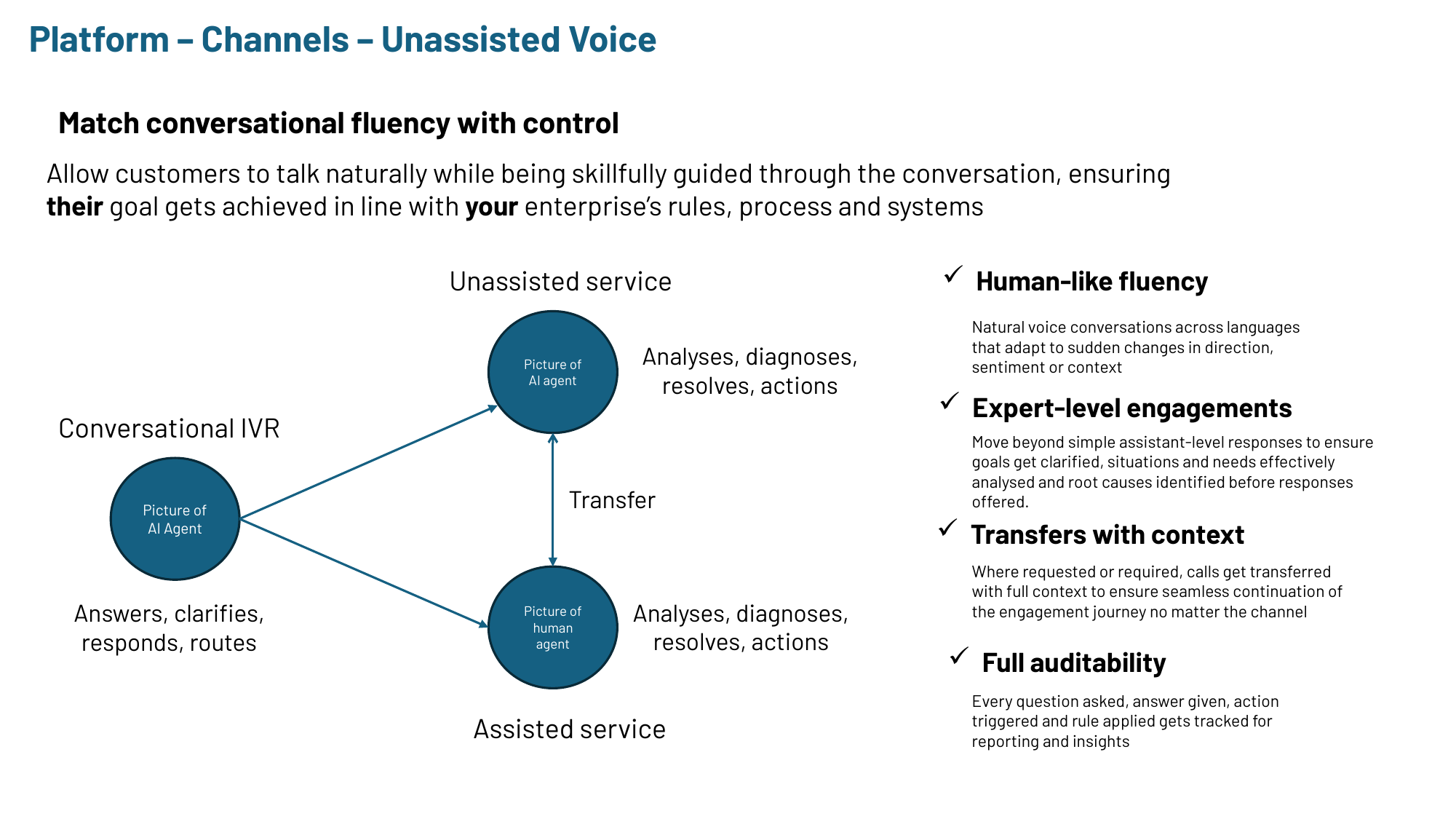

Platform – Channels – Unassisted Voice
Match conversational fluency with control
Allow customers to talk naturally while being skillfully guided through the conversation, ensuring their goal gets achieved in line with your enterprise’s rules, process and systems
Unassisted service
Human-like fluency
Picture of AI agent
Natural voice conversations across languages that adapt to sudden changes in direction, sentiment or context
Analyses, diagnoses, resolves, actions
Expert-level engagements
Conversational IVR
Move beyond simple assistant-level responses to ensure goals get clarified, situations and needs effectively analysed and root causes identified before responses offered.
Picture of AI Agent
Transfer
Transfers with context
Where requested or required, calls get transferred with full context to ensure seamless continuation of the engagement journey no matter the channel
Picture of human agent
Analyses, diagnoses, resolves, actions
Answers, clarifies, responds, routes
Full auditability
Every question asked, answer given, action triggered and rule applied gets tracked for reporting and insights
Assisted service